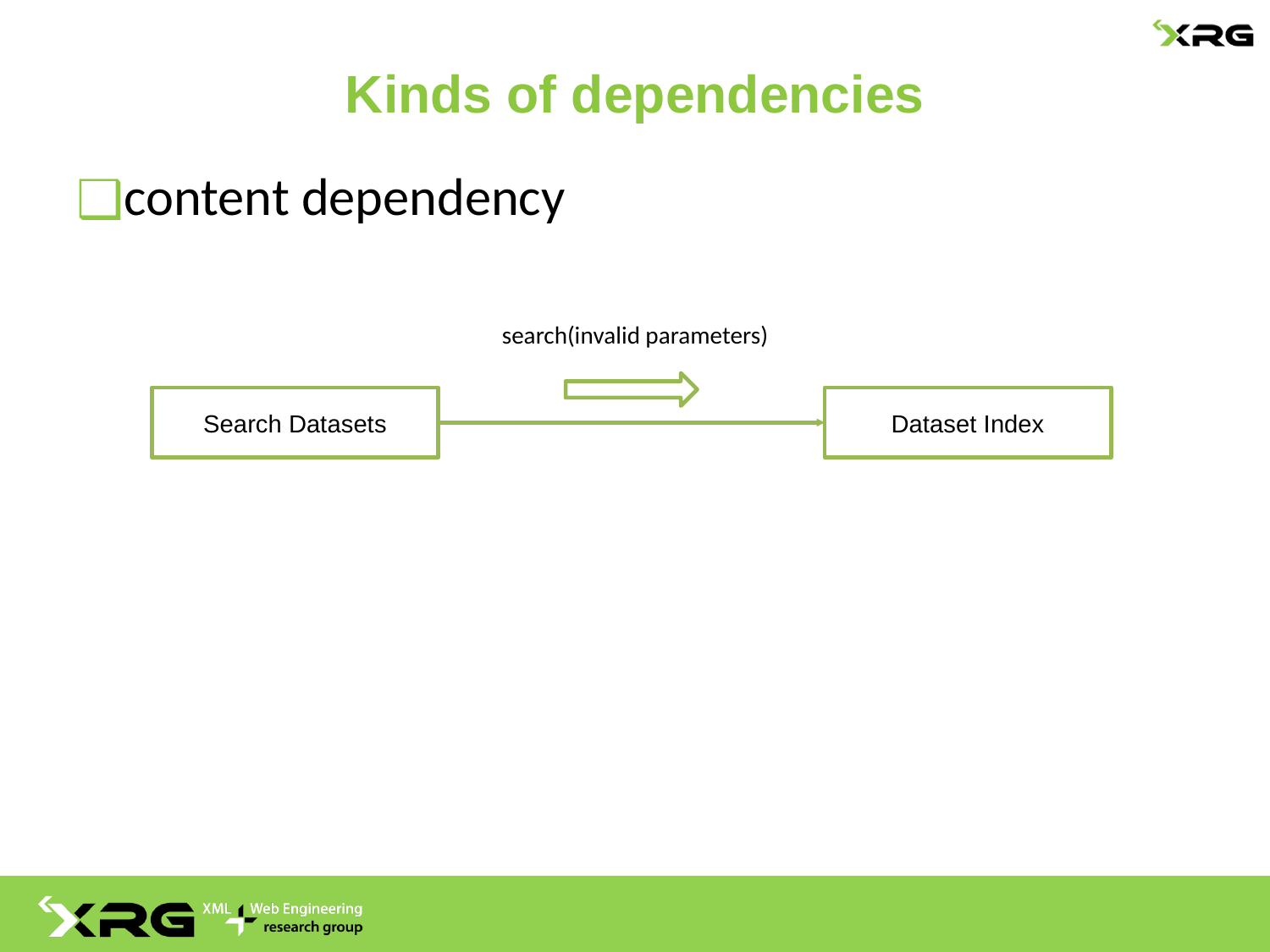

# Kinds of dependencies
content dependency
search(invalid parameters)

Search Datasets
Dataset Index